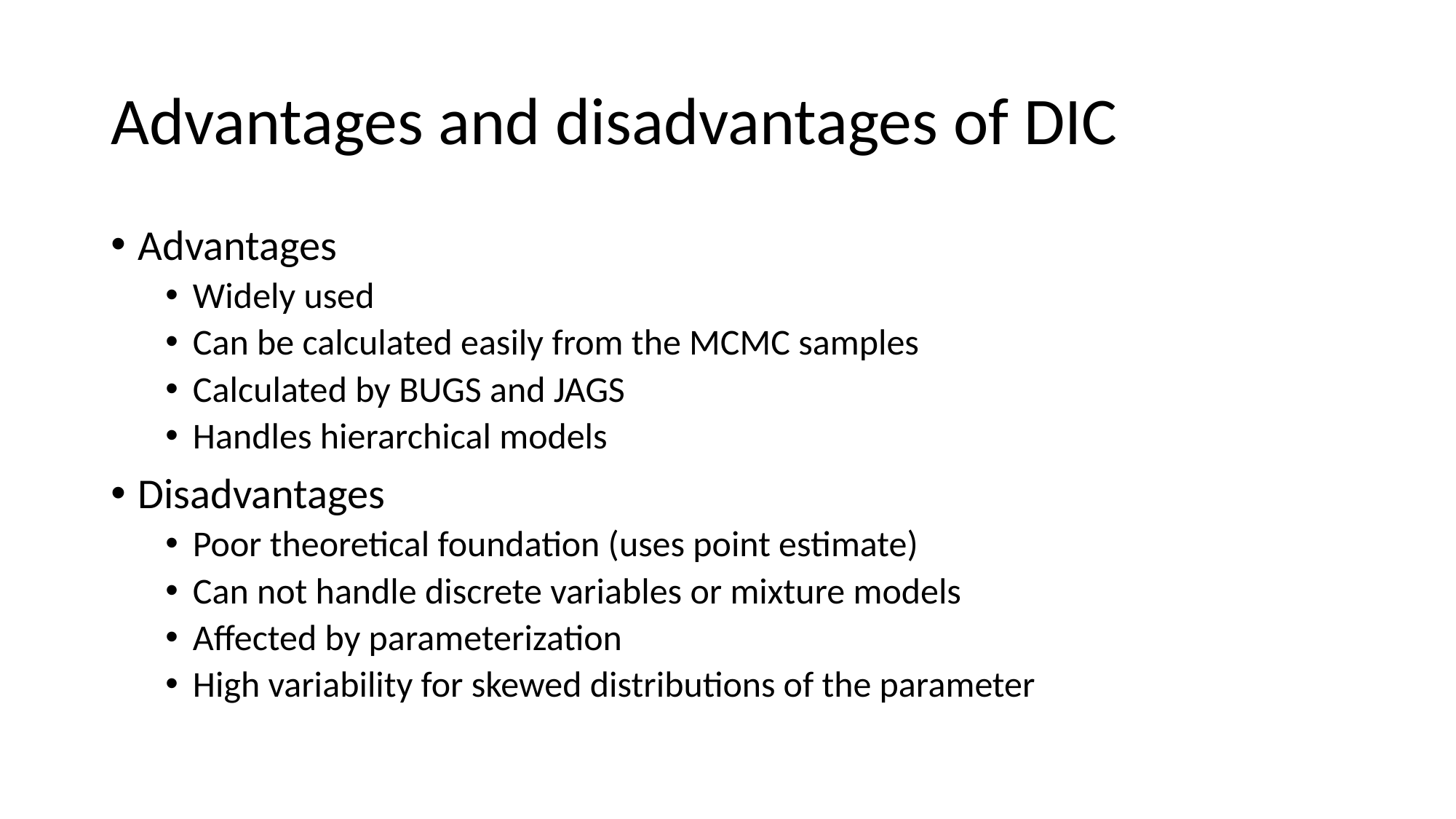

# Advantages and disadvantages of DIC
Advantages
Widely used
Can be calculated easily from the MCMC samples
Calculated by BUGS and JAGS
Handles hierarchical models
Disadvantages
Poor theoretical foundation (uses point estimate)
Can not handle discrete variables or mixture models
Affected by parameterization
High variability for skewed distributions of the parameter